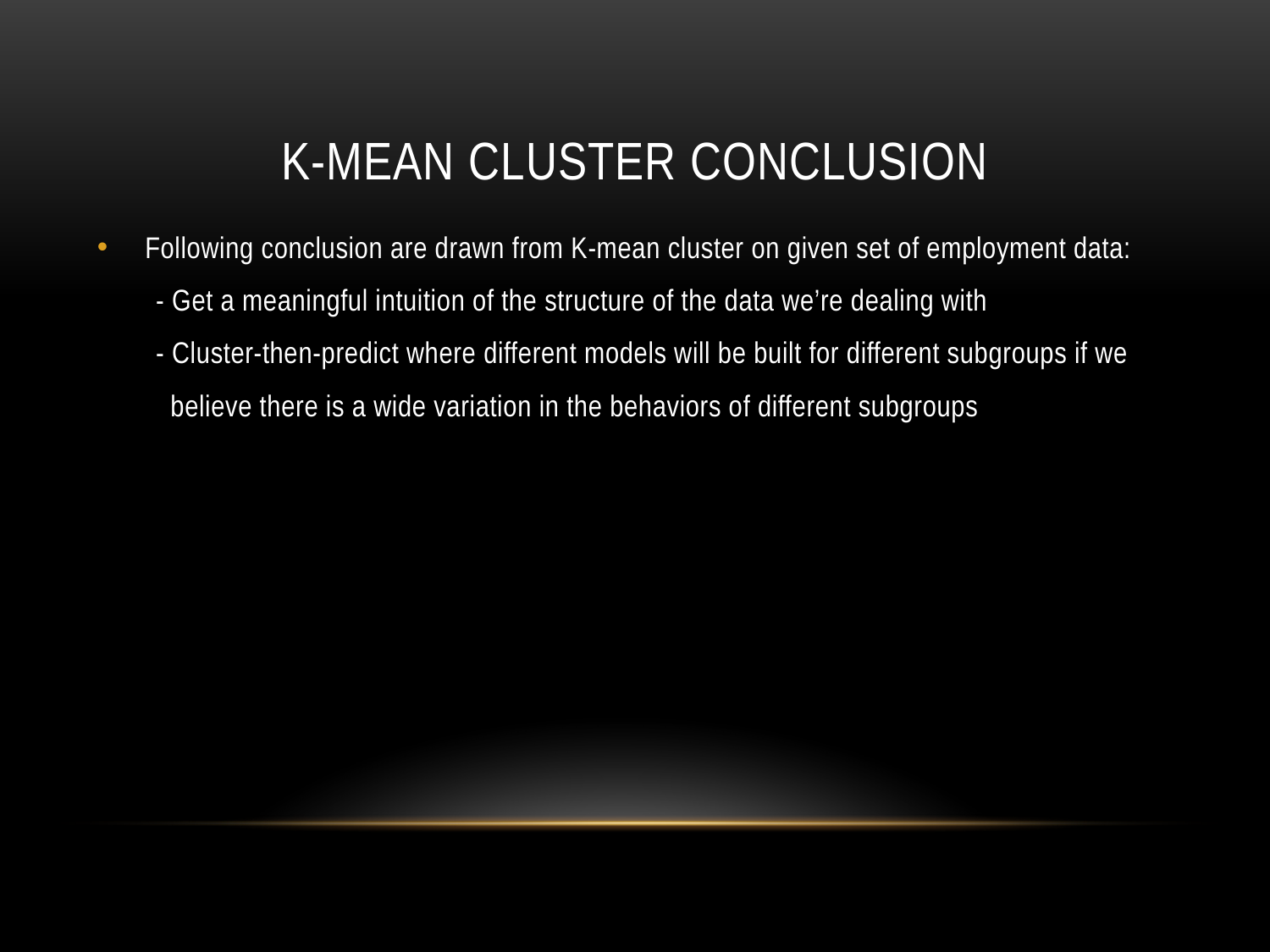

# K-MEAN CLUSTER CONCLUSION
Following conclusion are drawn from K-mean cluster on given set of employment data:
        - Get a meaningful intuition of the structure of the data we’re dealing with
        - Cluster-then-predict where different models will be built for different subgroups if we
          believe there is a wide variation in the behaviors of different subgroups